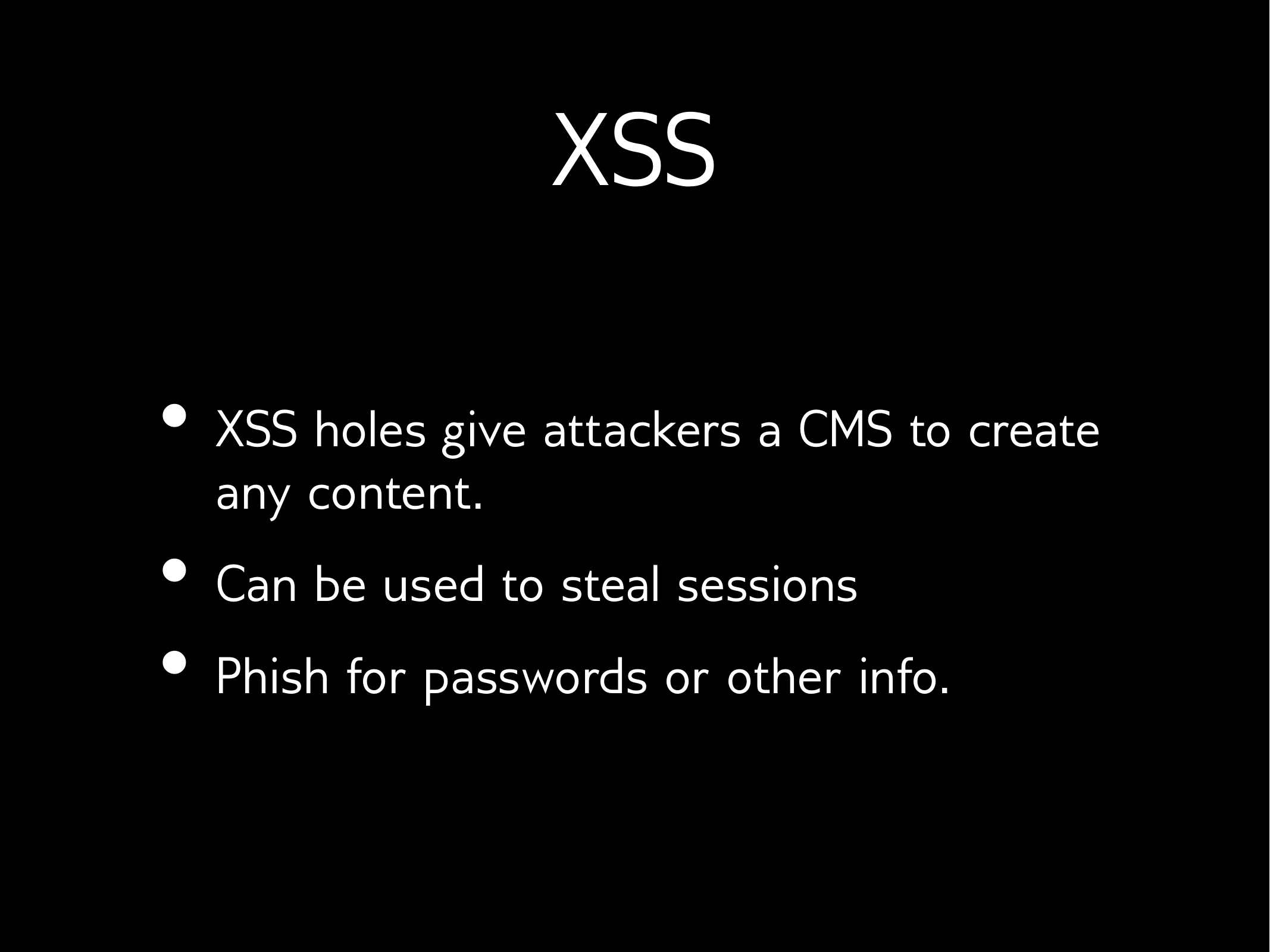

# XSS
XSS holes give attackers a CMS to create any content.
Can be used to steal sessions
Phish for passwords or other info.